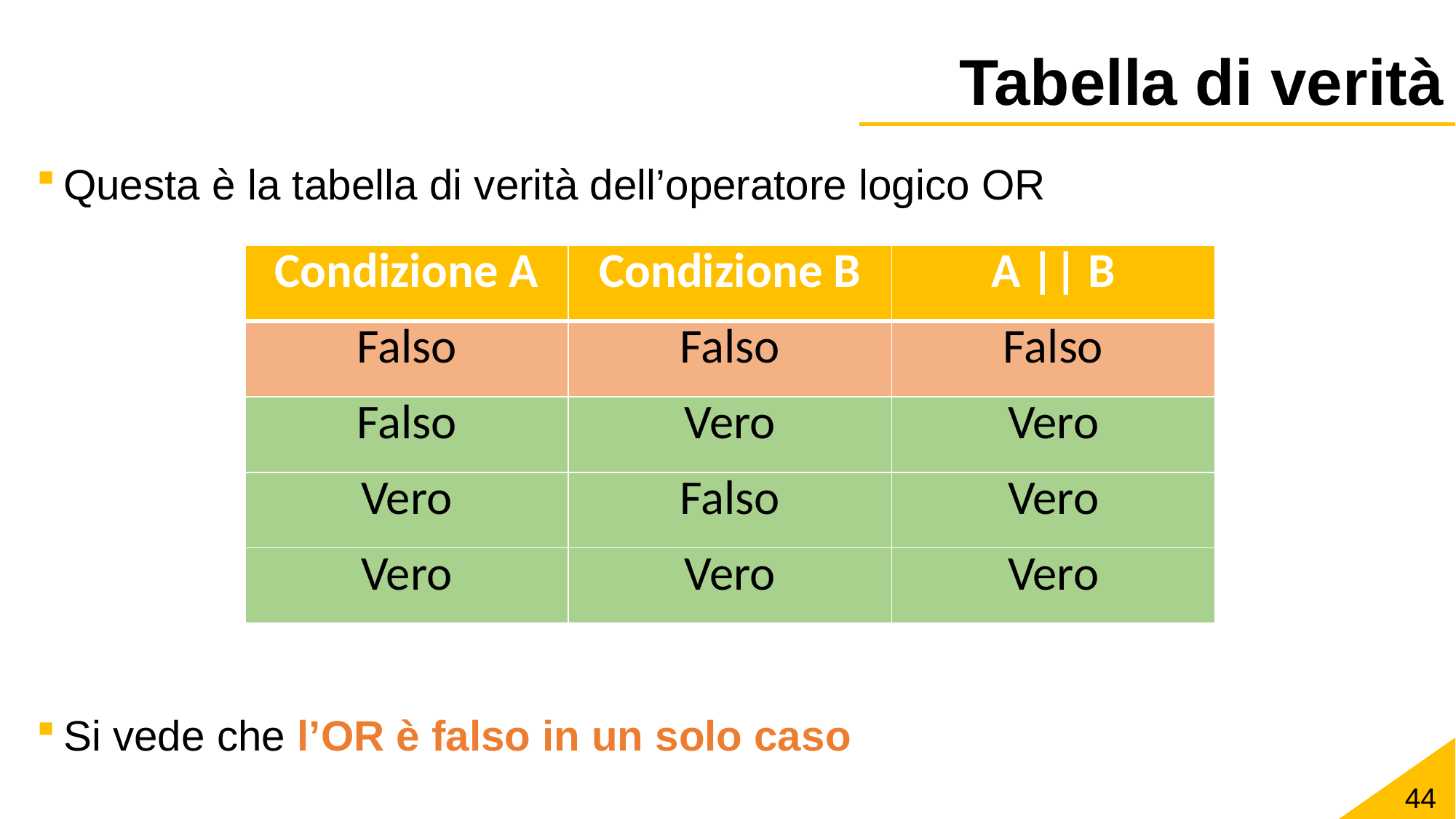

# Tabella di verità
Questa è la tabella di verità dell’operatore logico OR

Si vede che l’OR è falso in un solo caso

| Condizione A | Condizione B | A || B |
| --- | --- | --- |
| Falso | Falso | Falso |
| Falso | Vero | Vero |
| Vero | Falso | Vero |
| Vero | Vero | Vero |
44